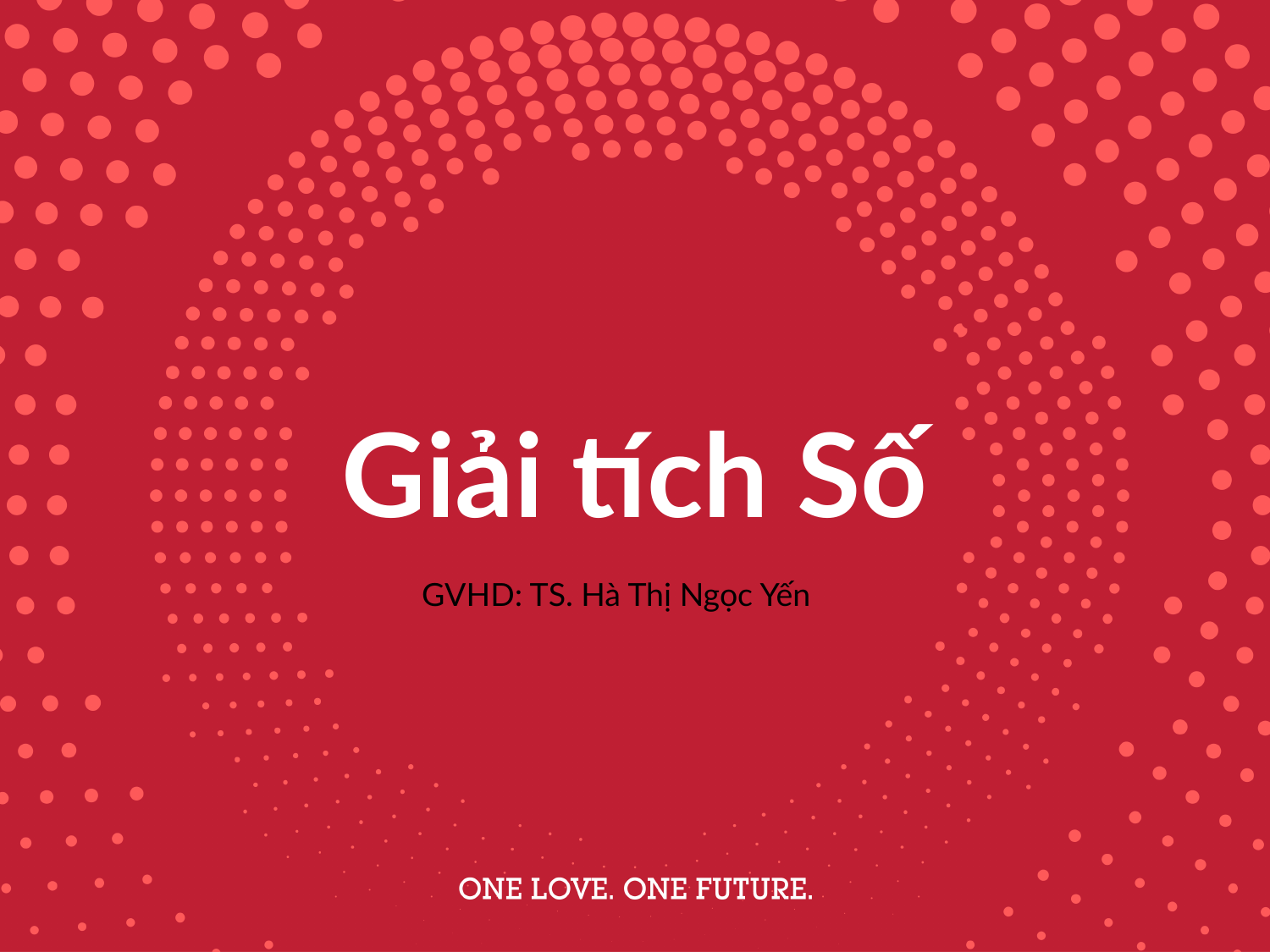

# Giải tích Số
GVHD: TS. Hà Thị Ngọc Yến